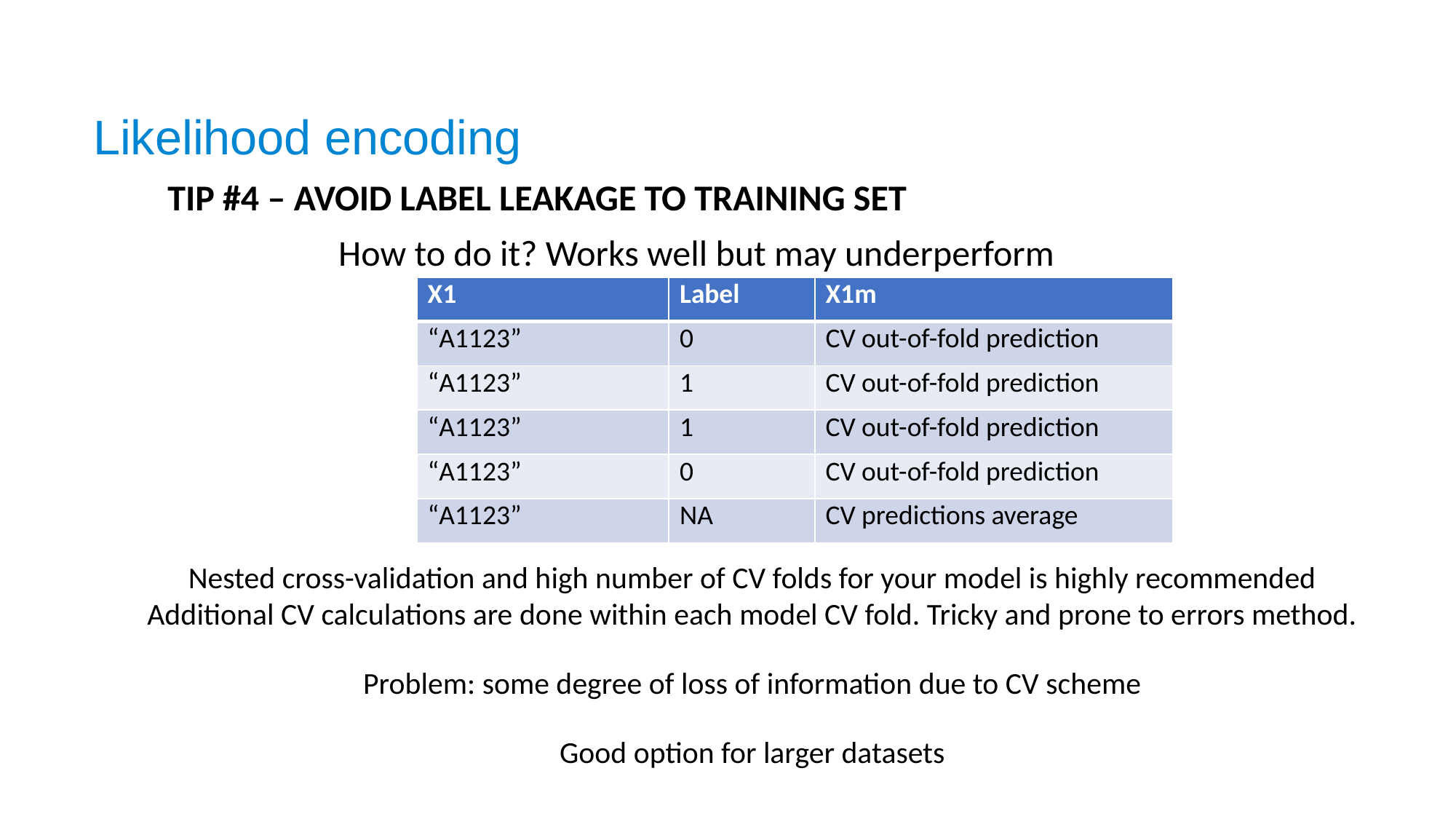

Likelihood encoding
TIP #4 – AVOID LABEL LEAKAGE TO TRAINING SET
How to do it? Works well but may underperform
| X1 | Label | X1m |
| --- | --- | --- |
| “A1123” | 0 | CV out-of-fold prediction |
| “A1123” | 1 | CV out-of-fold prediction |
| “A1123” | 1 | CV out-of-fold prediction |
| “A1123” | 0 | CV out-of-fold prediction |
| “A1123” | NA | CV predictions average |
Nested cross-validation and high number of CV folds for your model is highly recommended
Additional CV calculations are done within each model CV fold. Tricky and prone to errors method.

Problem: some degree of loss of information due to CV scheme

Good option for larger datasets